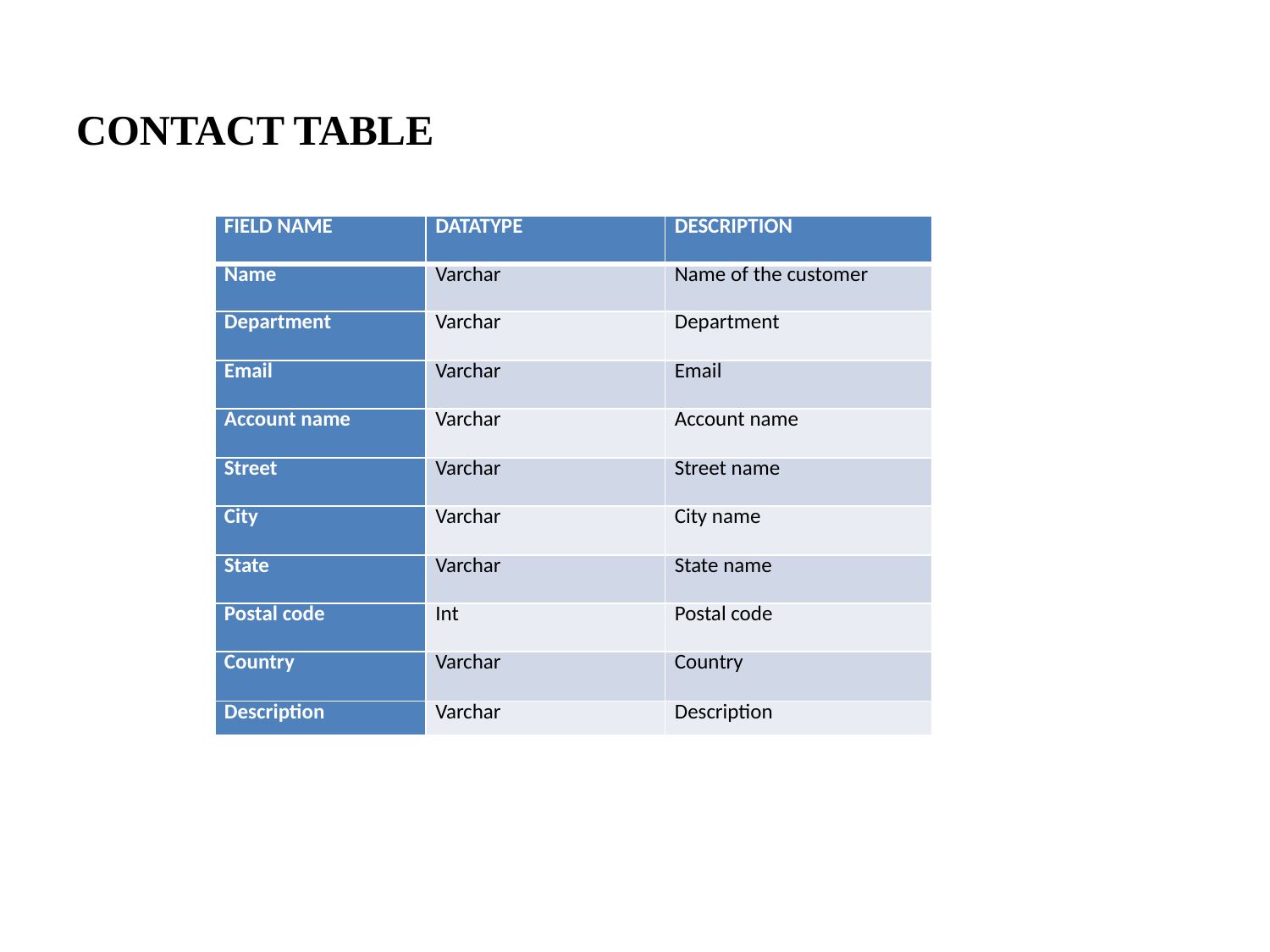

CONTACT TABLE

| FIELD NAME | DATATYPE | DESCRIPTION |
| --- | --- | --- |
| Name | Varchar | Name of the customer |
| Department | Varchar | Department |
| Email | Varchar | Email |
| Account name | Varchar | Account name |
| Street | Varchar | Street name |
| City | Varchar | City name |
| State | Varchar | State name |
| Postal code | Int | Postal code |
| Country | Varchar | Country |
| Description | Varchar | Description |